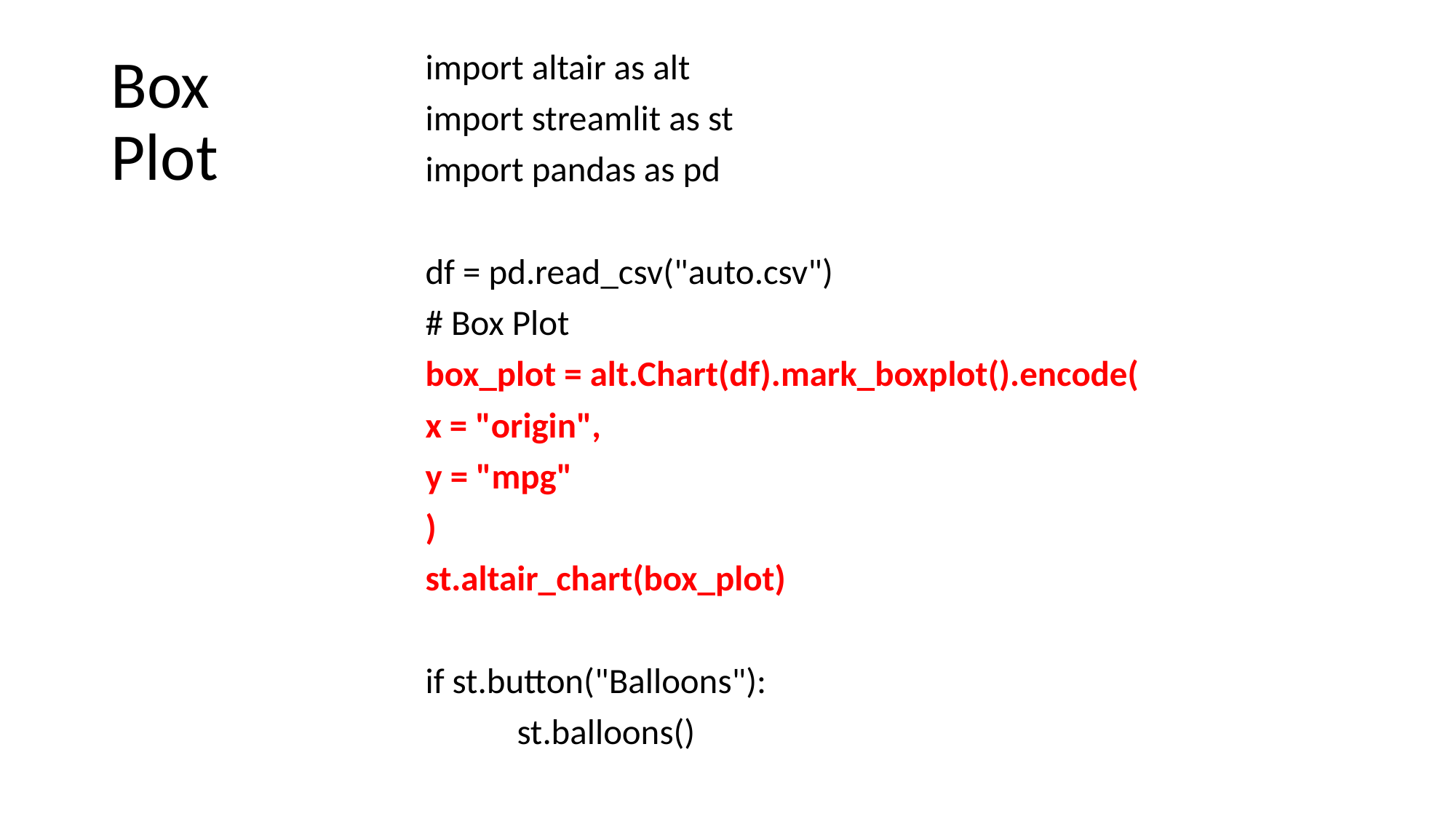

# Box Plot
import altair as alt
import streamlit as st
import pandas as pd

df = pd.read_csv("auto.csv")
# Box Plot
box_plot = alt.Chart(df).mark_boxplot().encode(
x = "origin",
y = "mpg"
)
st.altair_chart(box_plot)

if st.button("Balloons"):
	st.balloons()